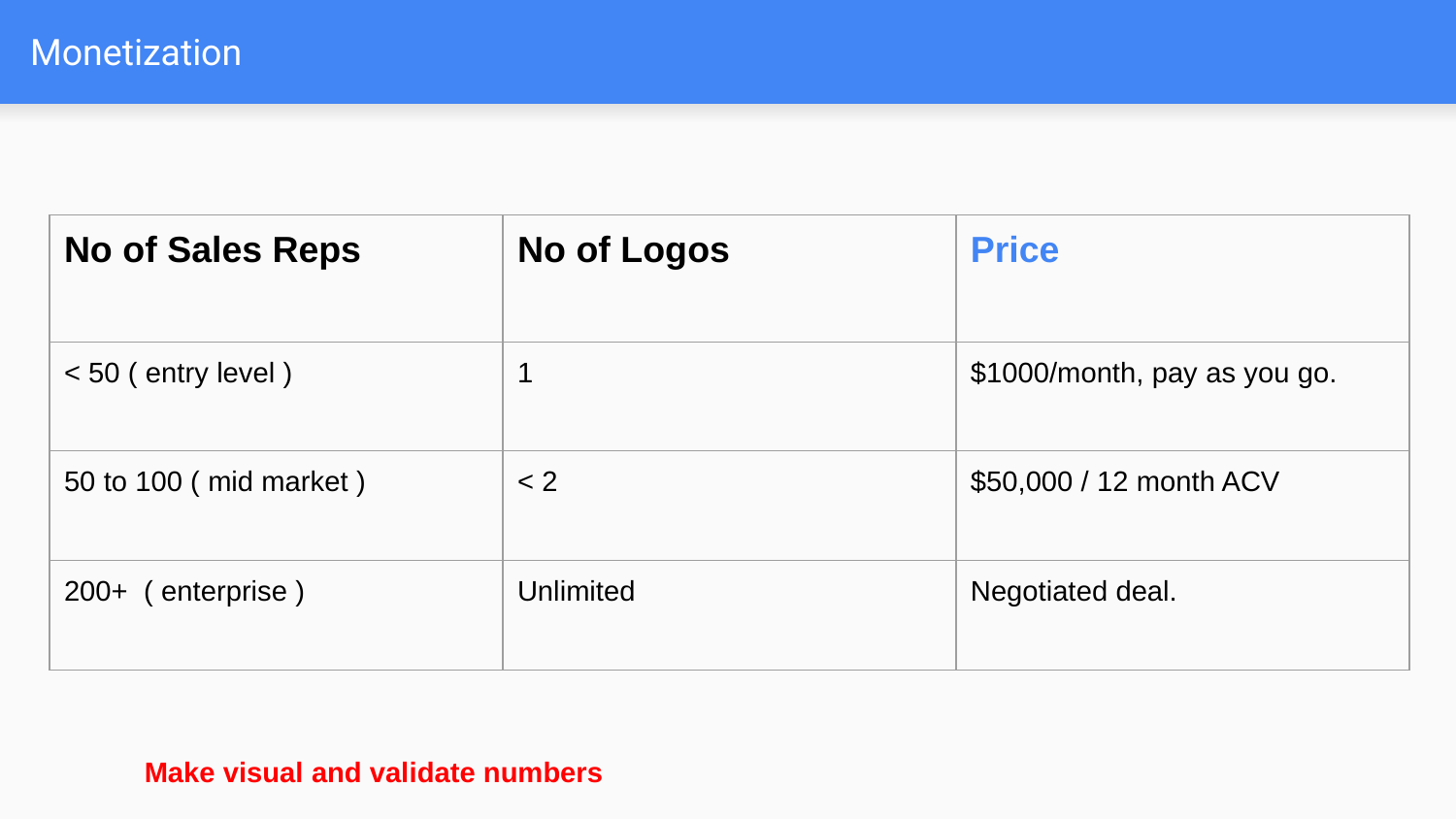

# Monetization
| No of Sales Reps | No of Logos | Price |
| --- | --- | --- |
| < 50 ( entry level ) | 1 | $1000/month, pay as you go. |
| 50 to 100 ( mid market ) | < 2 | $50,000 / 12 month ACV |
| 200+ ( enterprise ) | Unlimited | Negotiated deal. |
Make visual and validate numbers